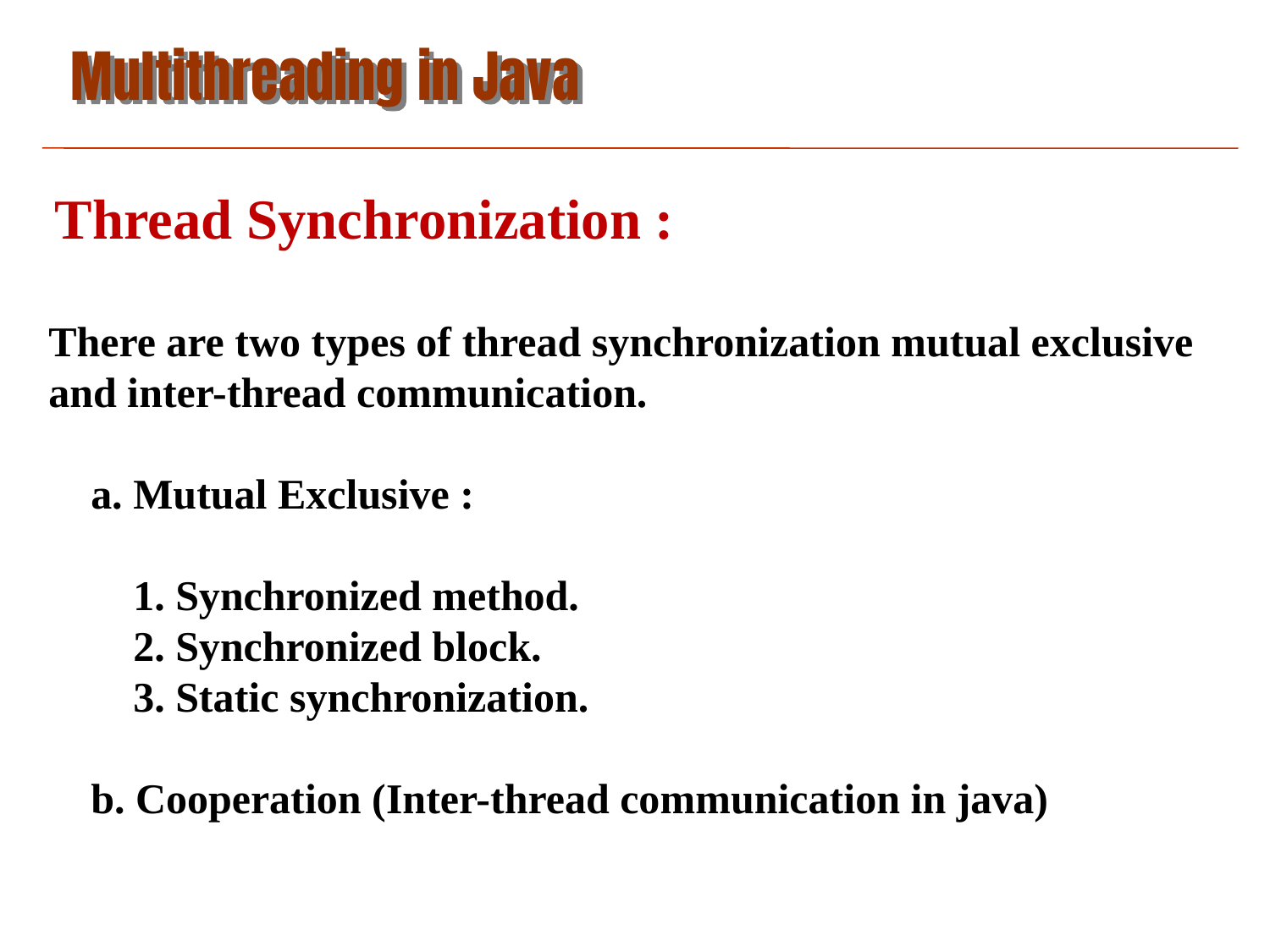

Multithreading in Java

Thread Synchronization :

There are two types of thread synchronization mutual exclusive and inter-thread communication.

    a. Mutual Exclusive :

        1. Synchronized method.
        2. Synchronized block.
        3. Static synchronization.

    b. Cooperation (Inter-thread communication in java)